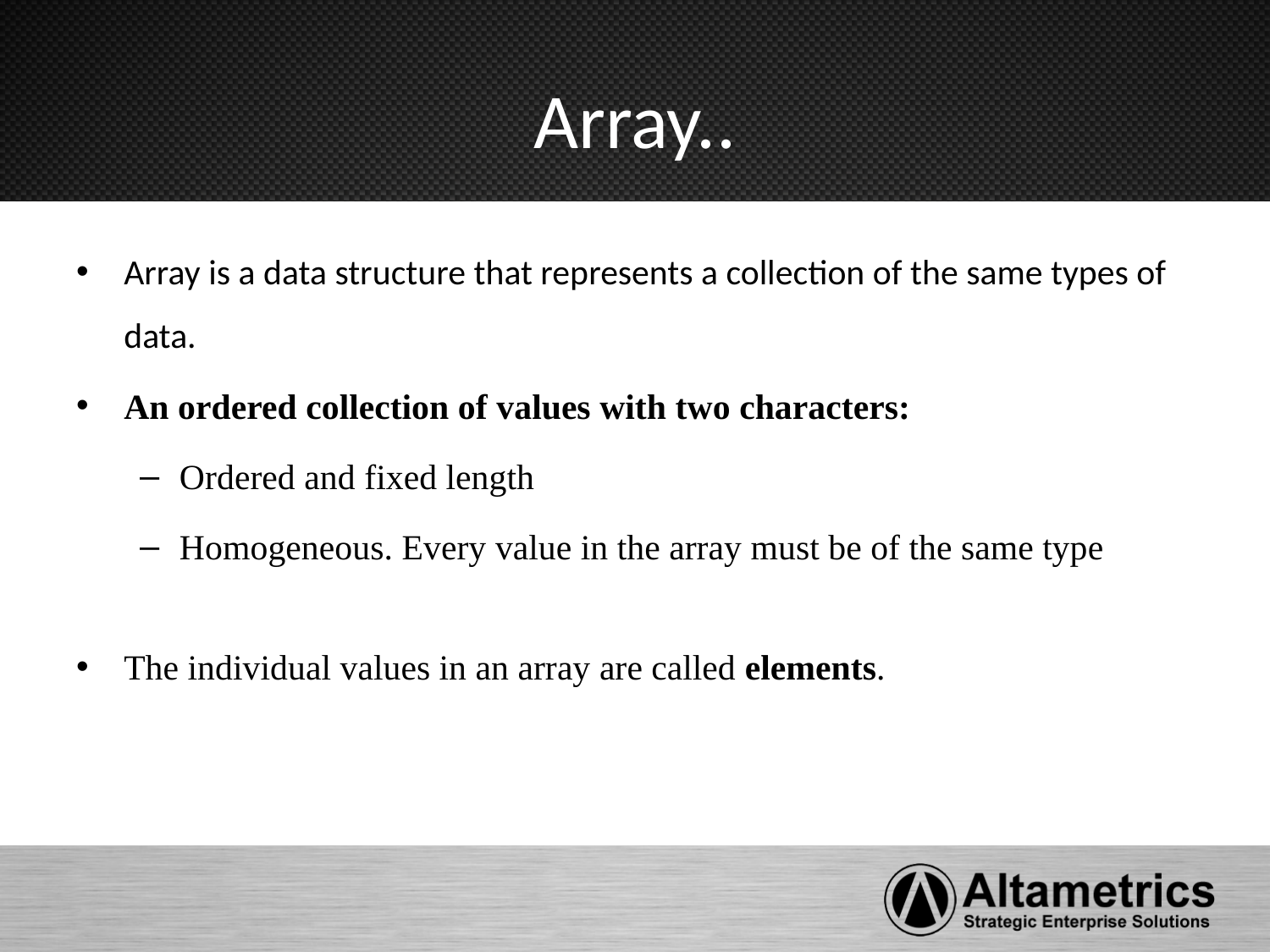

# Array..
Array is a data structure that represents a collection of the same types of data.
An ordered collection of values with two characters:
Ordered and fixed length
Homogeneous. Every value in the array must be of the same type

The individual values in an array are called elements.